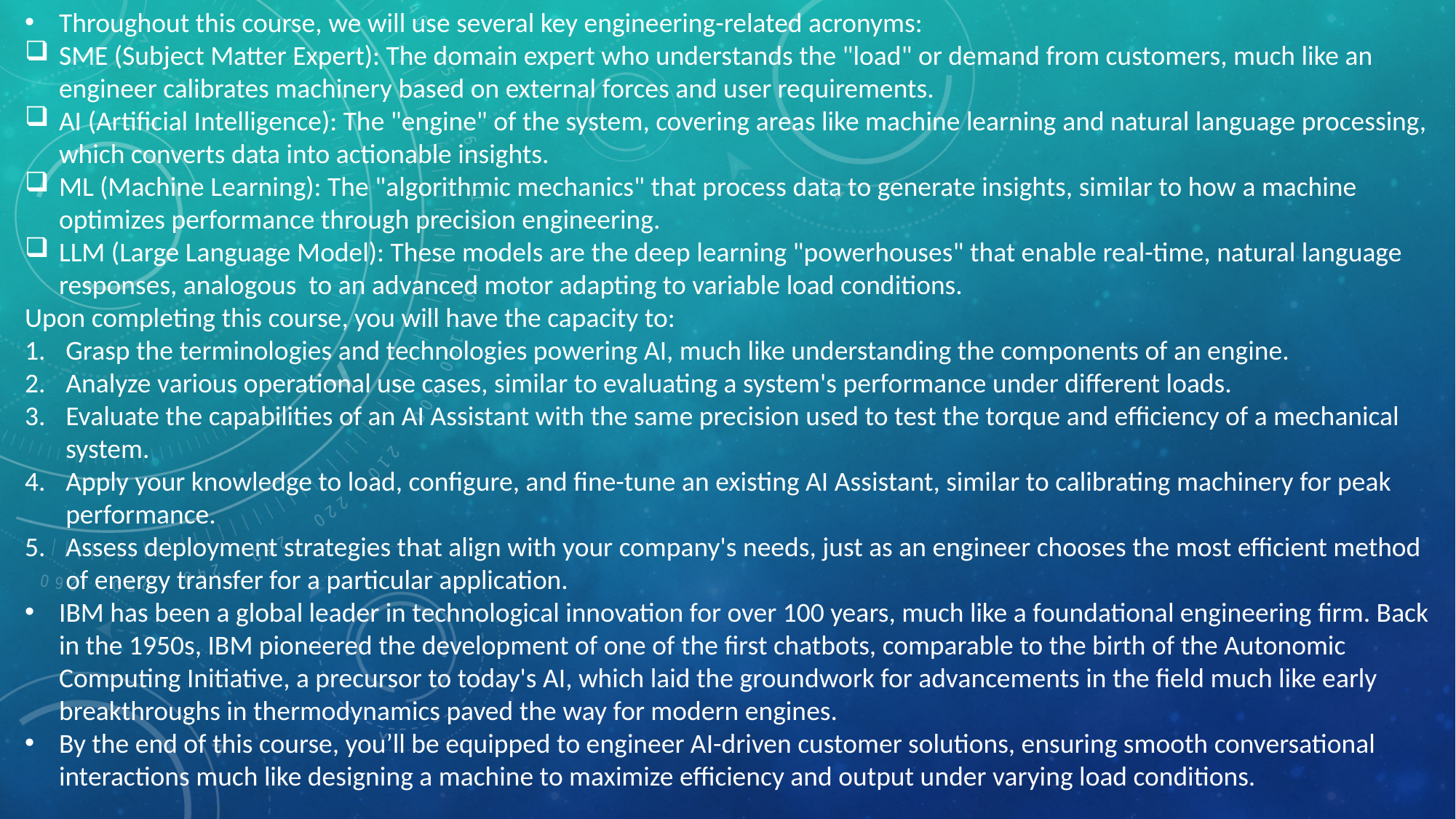

Throughout this course, we will use several key engineering-related acronyms:
SME (Subject Matter Expert): The domain expert who understands the "load" or demand from customers, much like an engineer calibrates machinery based on external forces and user requirements.
AI (Artificial Intelligence): The "engine" of the system, covering areas like machine learning and natural language processing, which converts data into actionable insights.
ML (Machine Learning): The "algorithmic mechanics" that process data to generate insights, similar to how a machine optimizes performance through precision engineering.
LLM (Large Language Model): These models are the deep learning "powerhouses" that enable real-time, natural language responses, analogous  to an advanced motor adapting to variable load conditions.
Upon completing this course, you will have the capacity to:
Grasp the terminologies and technologies powering AI, much like understanding the components of an engine.
Analyze various operational use cases, similar to evaluating a system's performance under different loads.
Evaluate the capabilities of an AI Assistant with the same precision used to test the torque and efficiency of a mechanical system.
Apply your knowledge to load, configure, and fine-tune an existing AI Assistant, similar to calibrating machinery for peak performance.
Assess deployment strategies that align with your company's needs, just as an engineer chooses the most efficient method of energy transfer for a particular application.
IBM has been a global leader in technological innovation for over 100 years, much like a foundational engineering firm. Back in the 1950s, IBM pioneered the development of one of the first chatbots, comparable to the birth of the Autonomic Computing Initiative, a precursor to today's AI, which laid the groundwork for advancements in the field much like early breakthroughs in thermodynamics paved the way for modern engines.
By the end of this course, you’ll be equipped to engineer AI-driven customer solutions, ensuring smooth conversational interactions much like designing a machine to maximize efficiency and output under varying load conditions.